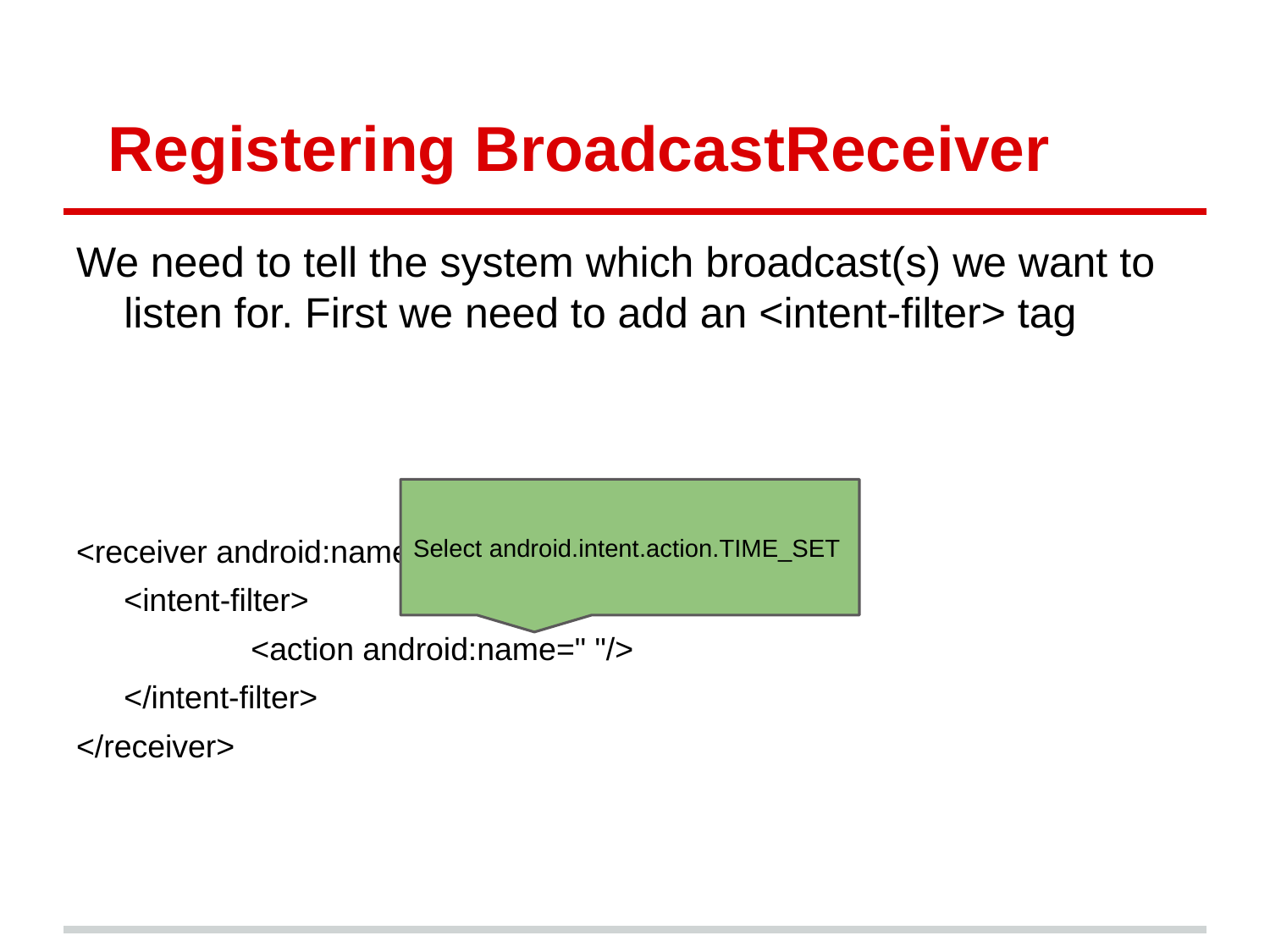

# Registering BroadcastReceiver
We need to tell the system which broadcast(s) we want to listen for. First we need to add an <intent-filter> tag

<receiver android:name="MyBroadcastReceiver">
	<intent-filter>
		<action android:name=" "/>
	</intent-filter>
</receiver>

Select android.intent.action.TIME_SET